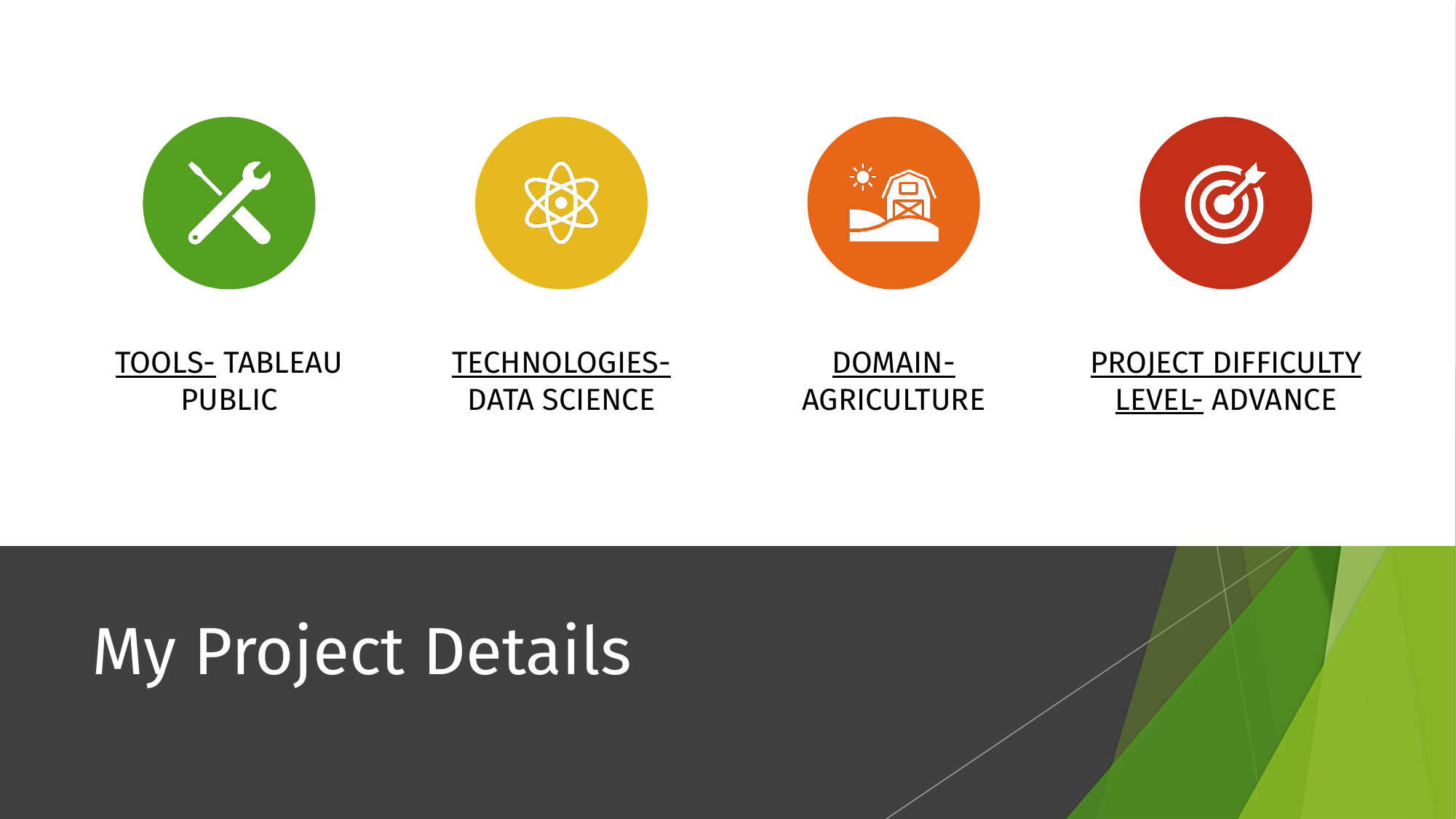

Tools- Tableau Public
Technologies- Data Science
Domain- Agriculture
Project Difficulty Level- Advance

# My Project Details